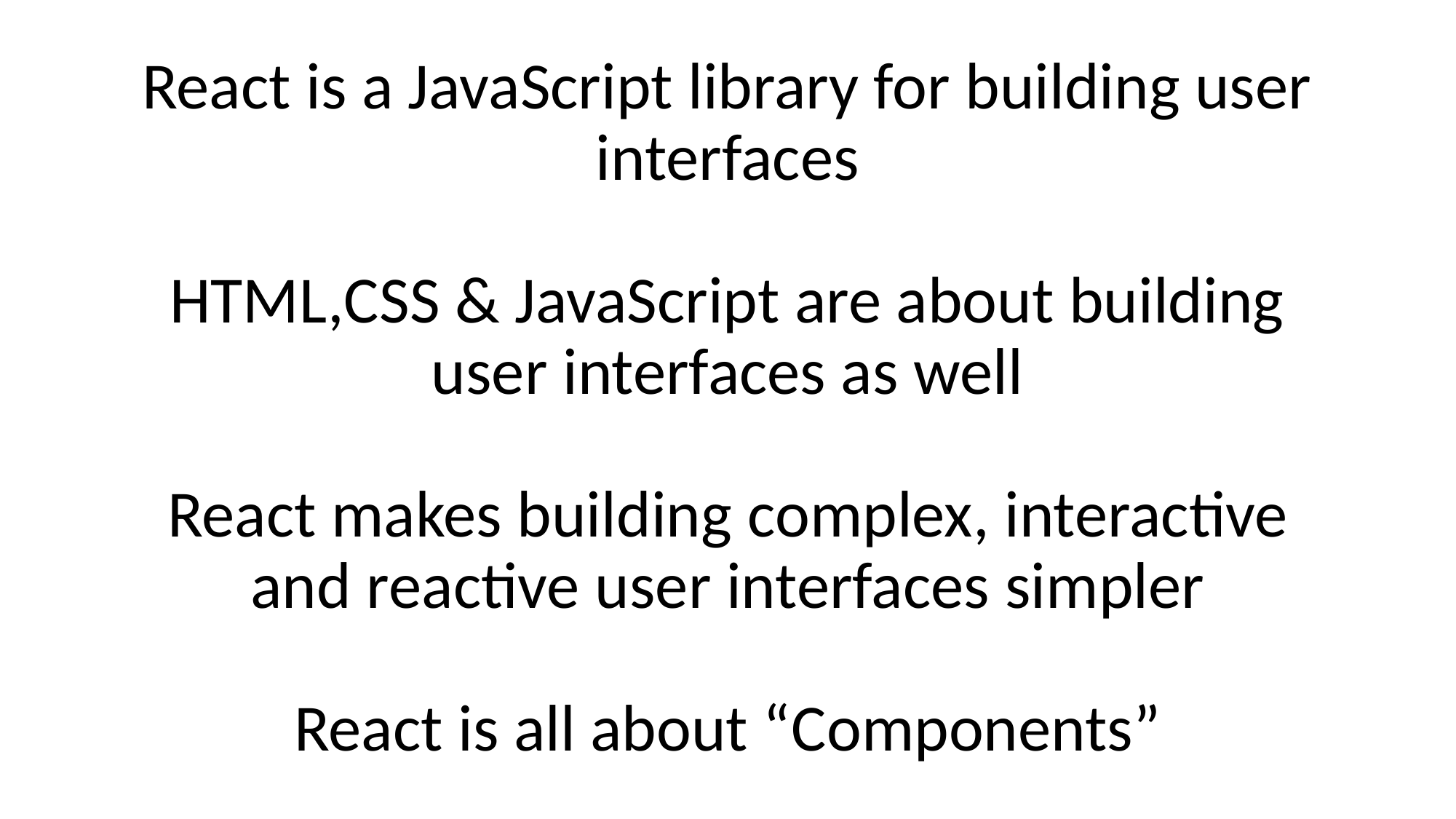

# React is a JavaScript library for building user interfaces HTML,CSS & JavaScript are about building user interfaces as well React makes building complex, interactive and reactive user interfaces simpler React is all about “Components”